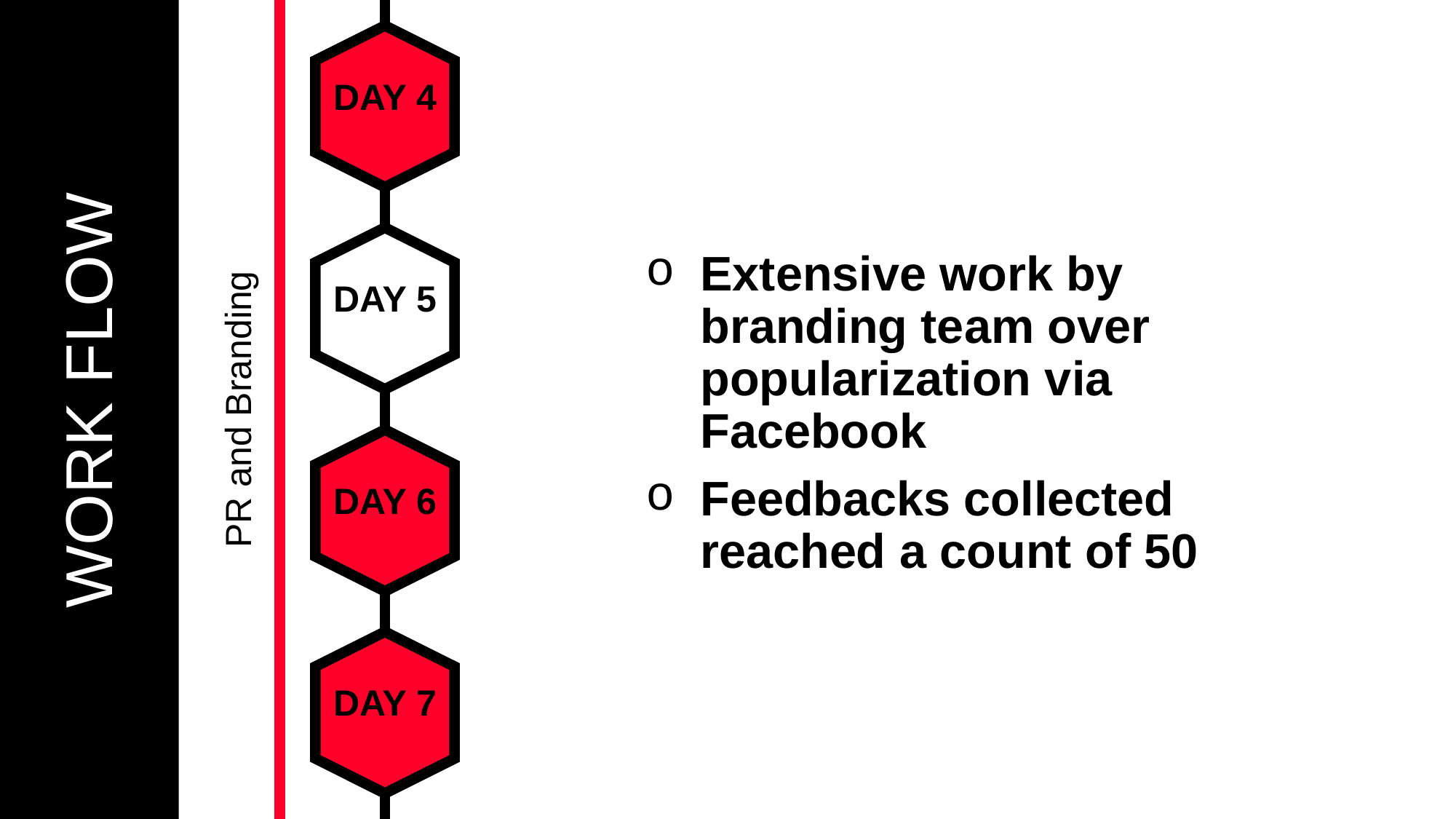

# WORK FLOW
DAY 4
Extensive work by branding team over popularization via Facebook
Feedbacks collected reached a count of 50
DAY 5
PR and Branding
DAY 6
DAY 7